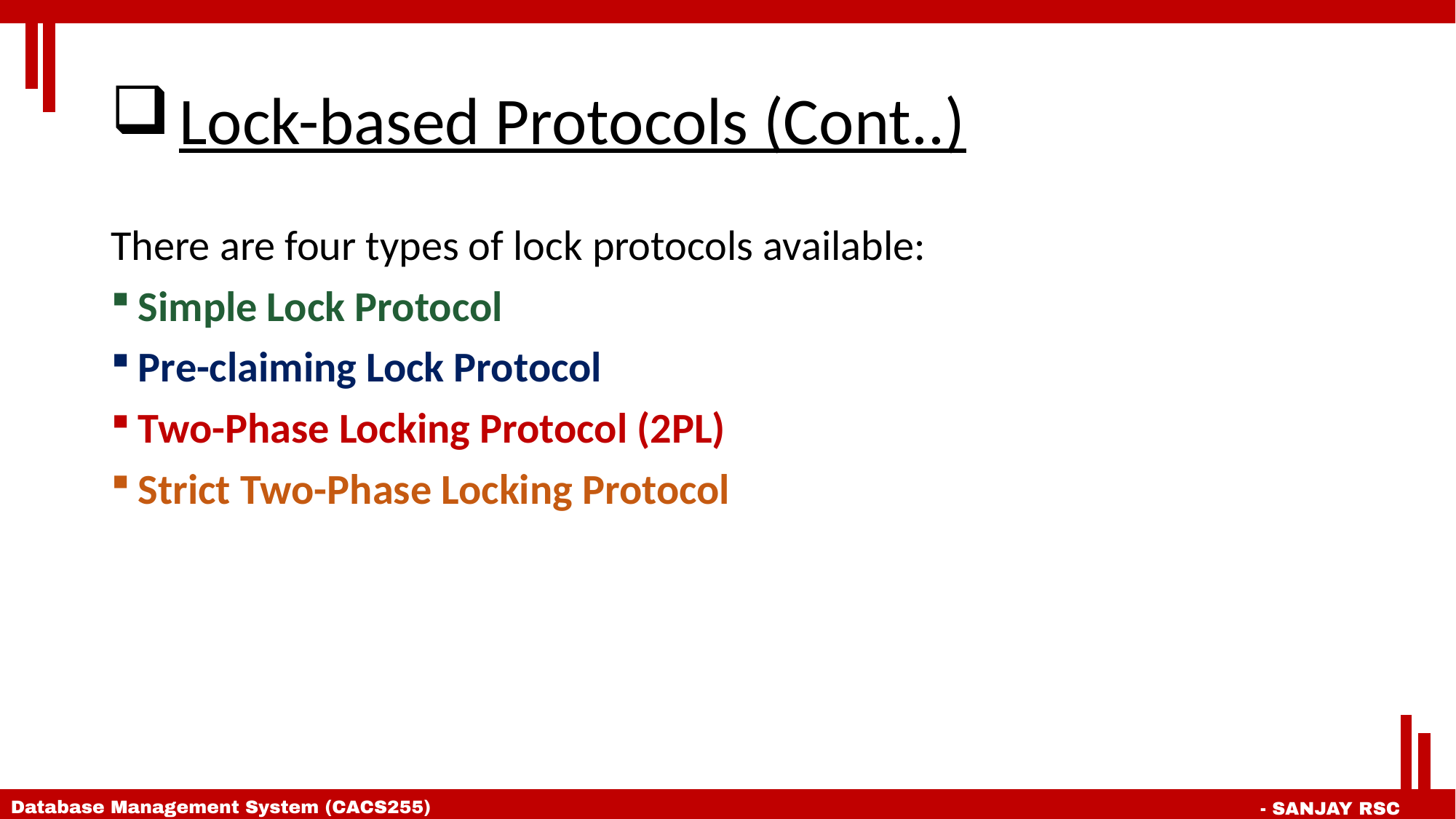

# Lock-based Protocols (Cont..)
There are four types of lock protocols available:
Simple Lock Protocol
Pre-claiming Lock Protocol
Two-Phase Locking Protocol (2PL)
Strict Two-Phase Locking Protocol